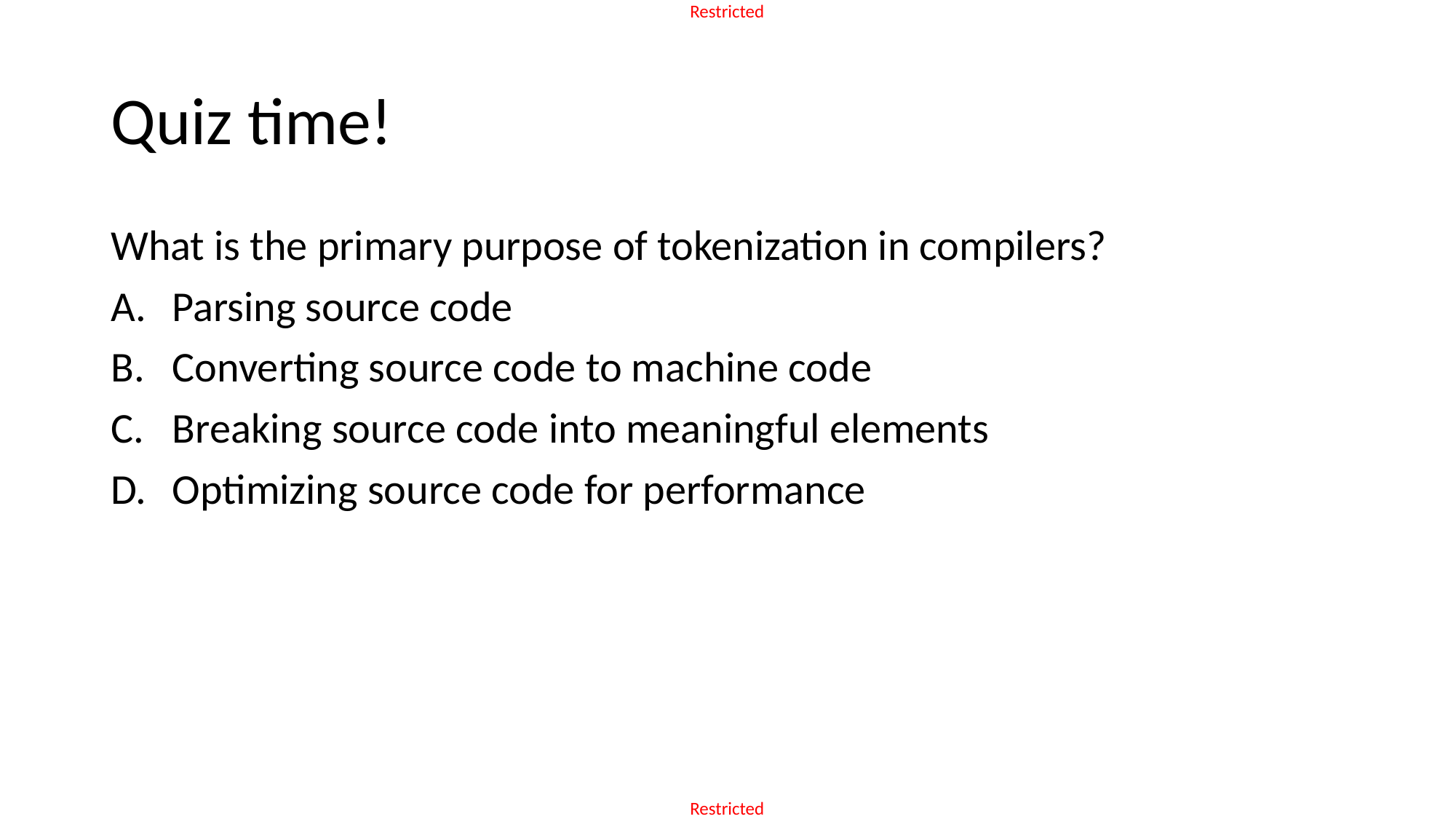

# Quiz time!
What is the primary purpose of tokenization in compilers?
Parsing source code
Converting source code to machine code
Breaking source code into meaningful elements
Optimizing source code for performance